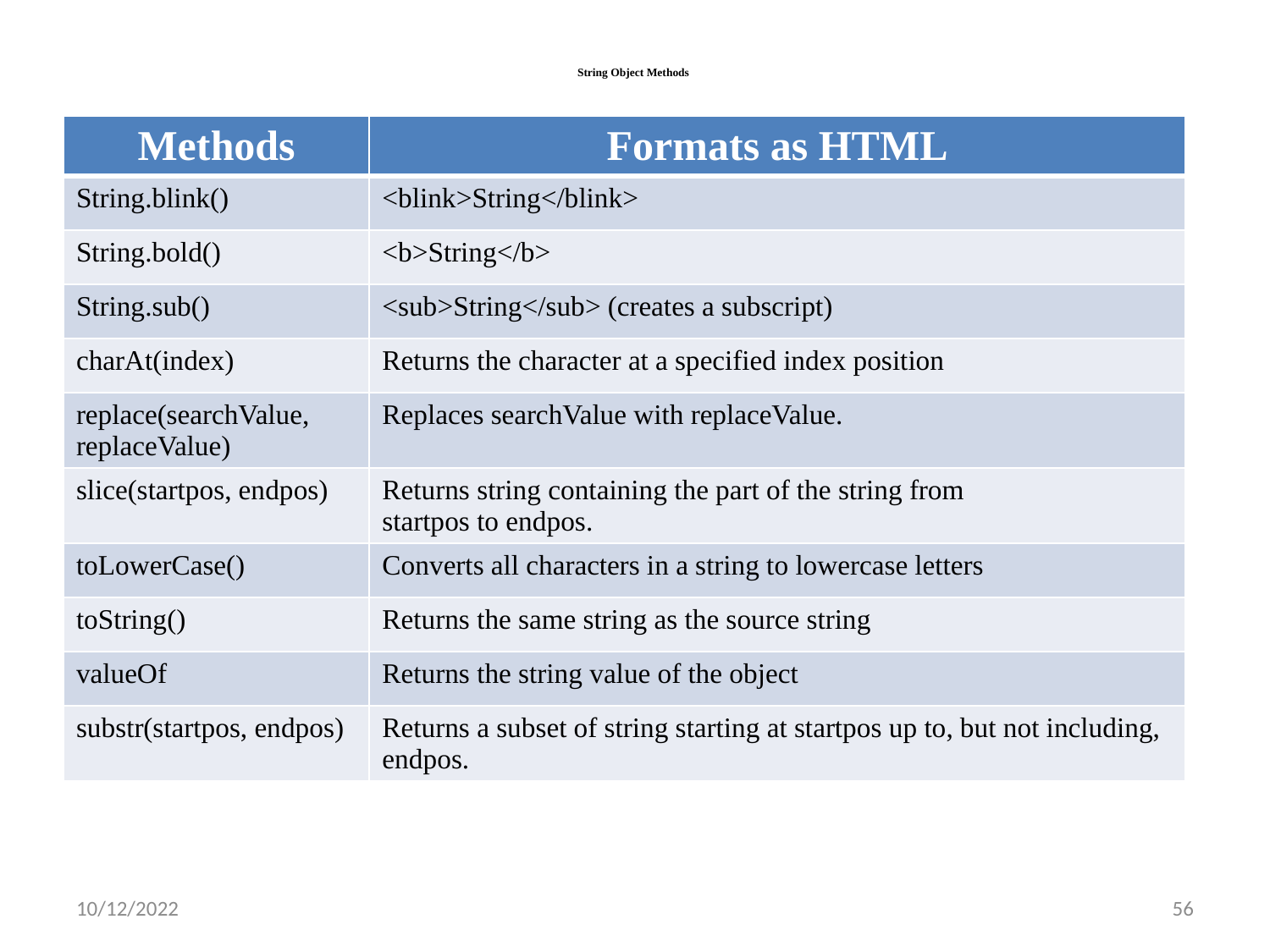

# String Object Methods
| Methods | Formats as HTML |
| --- | --- |
| String.blink() | <blink>String</blink> |
| String.bold() | <b>String</b> |
| String.sub() | <sub>String</sub> (creates a subscript) |
| charAt(index) | Returns the character at a specified index position |
| replace(searchValue, replaceValue) | Replaces searchValue with replaceValue. |
| slice(startpos, endpos) | Returns string containing the part of the string from startpos to endpos. |
| toLowerCase() | Converts all characters in a string to lowercase letters |
| toString() | Returns the same string as the source string |
| valueOf | Returns the string value of the object |
| substr(startpos, endpos) | Returns a subset of string starting at startpos up to, but not including, endpos. |
10/12/2022
56